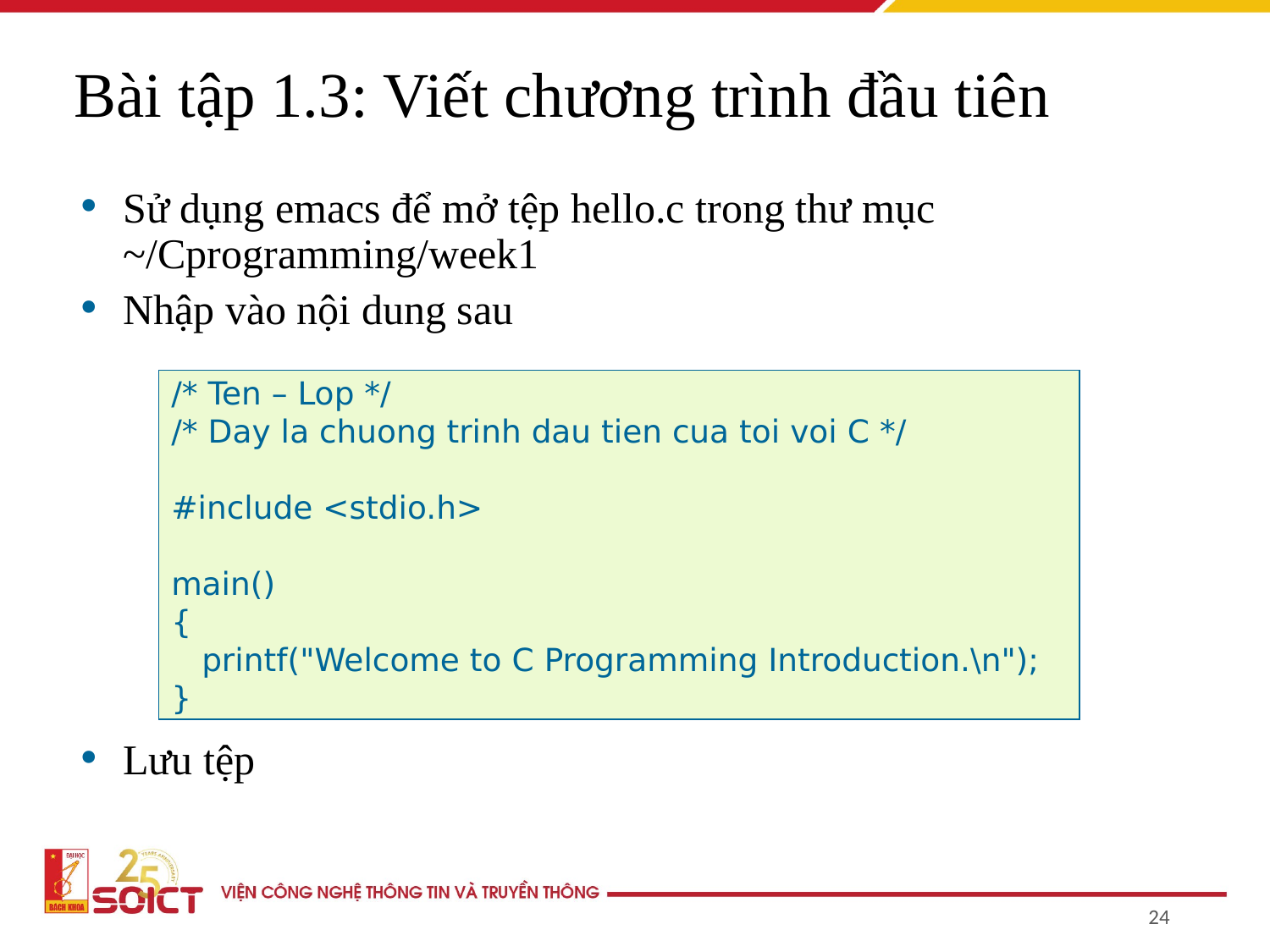

Bài tập 1.3: Viết chương trình đầu tiên
Sử dụng emacs để mở tệp hello.c trong thư mục ~/Cprogramming/week1
Nhập vào nội dung sau

Lưu tệp

/* Ten – Lop */
/* Day la chuong trinh dau tien cua toi voi C */

#include <stdio.h>

main()
{
   printf("Welcome to C Programming Introduction.\n");
}
24